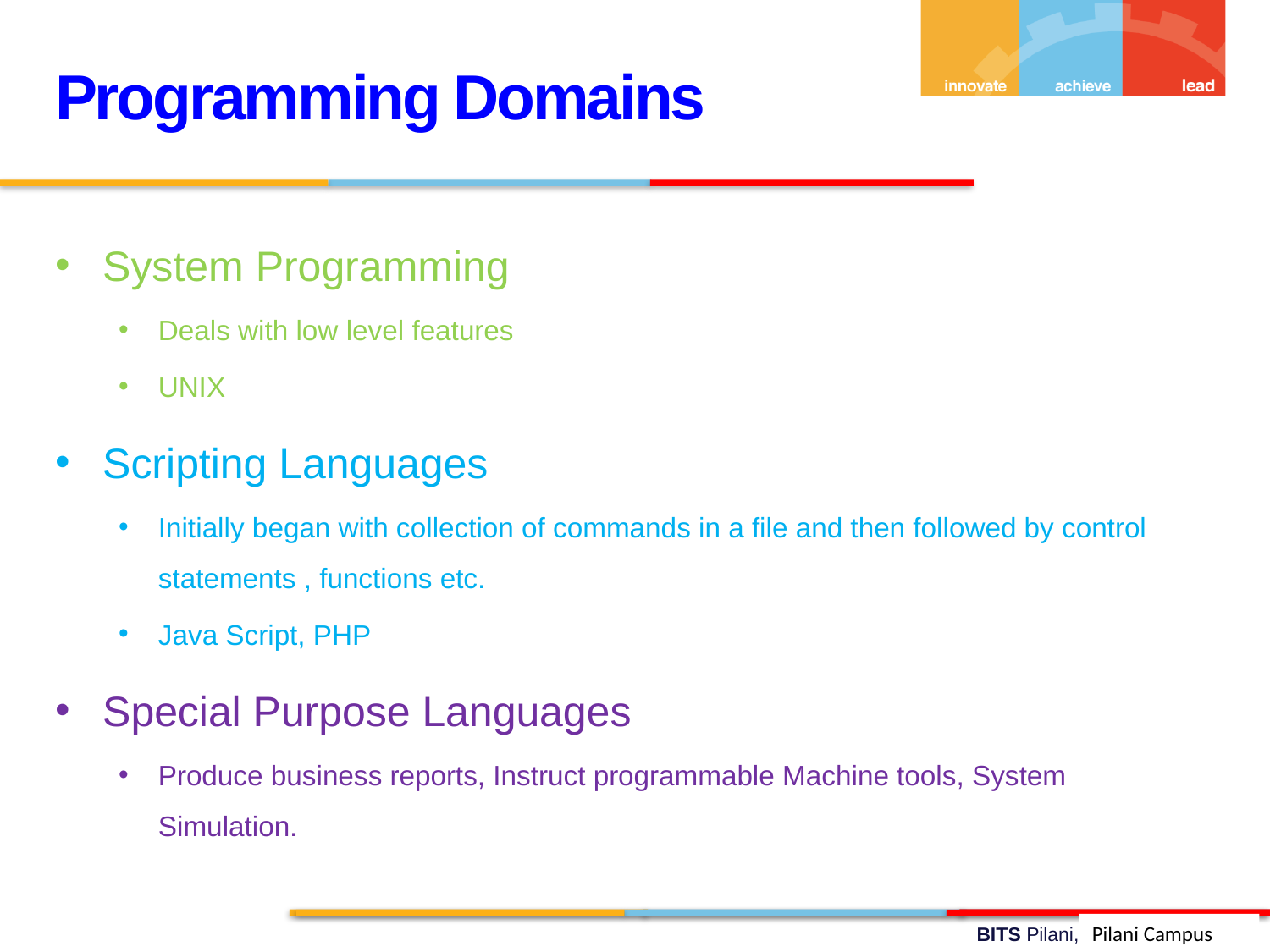

Programming Domains
System Programming
Deals with low level features
UNIX
Scripting Languages
Initially began with collection of commands in a file and then followed by control statements , functions etc.
Java Script, PHP
Special Purpose Languages
Produce business reports, Instruct programmable Machine tools, System Simulation.

Pilani Campus